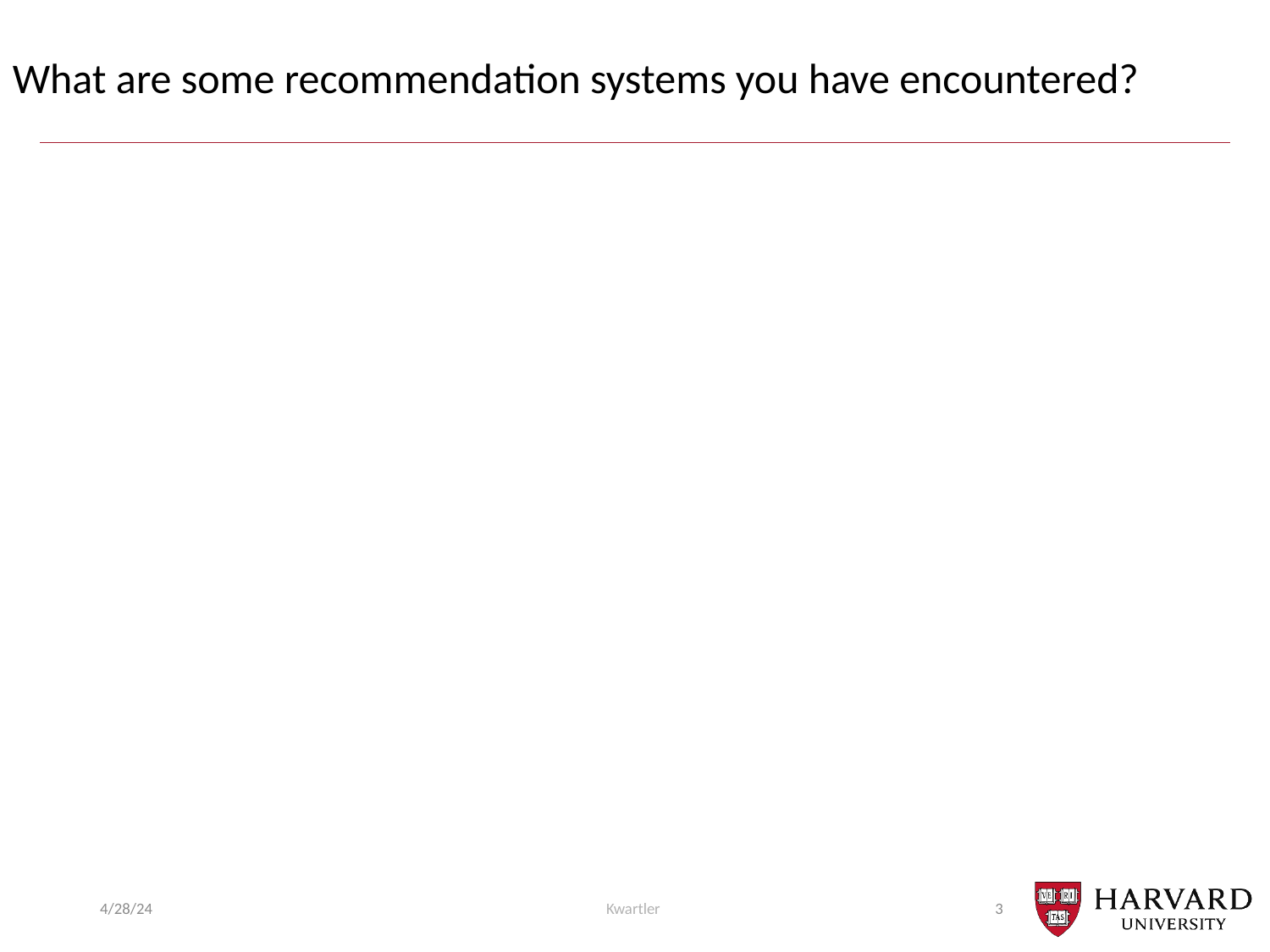

# What are some recommendation systems you have encountered?
4/28/24
Kwartler
3